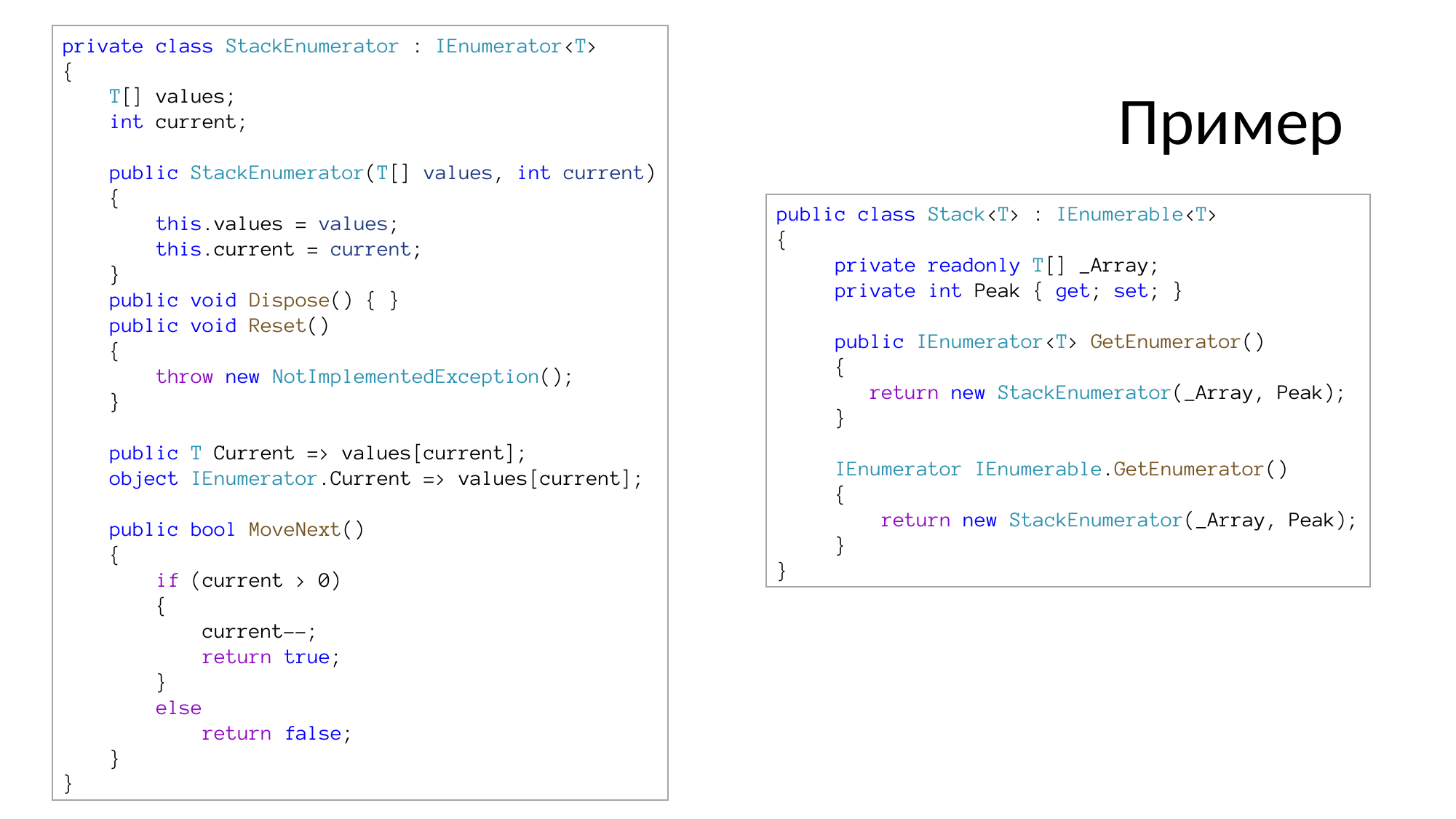

private class StackEnumerator : IEnumerator<T>
{
    T[] values;
    int current;
    public StackEnumerator(T[] values, int current)
    {
        this.values = values;
        this.current = current;
    }
    public void Dispose() { }
    public void Reset()
    {
        throw new NotImplementedException();
    }
    public T Current => values[current];
    object IEnumerator.Current => values[current];
    public bool MoveNext()
    {
        if (current > 0)
        {
            current--;
            return true;
        }
        else
            return false;
    }
}
# Пример
public class Stack<T> : IEnumerable<T>
{
     private readonly T[] _Array;
     private int Peak { get; set; }
     public IEnumerator<T> GetEnumerator()
     {
        return new StackEnumerator(_Array, Peak);
     }
     IEnumerator IEnumerable.GetEnumerator()
     {
         return new StackEnumerator(_Array, Peak);
     }
}